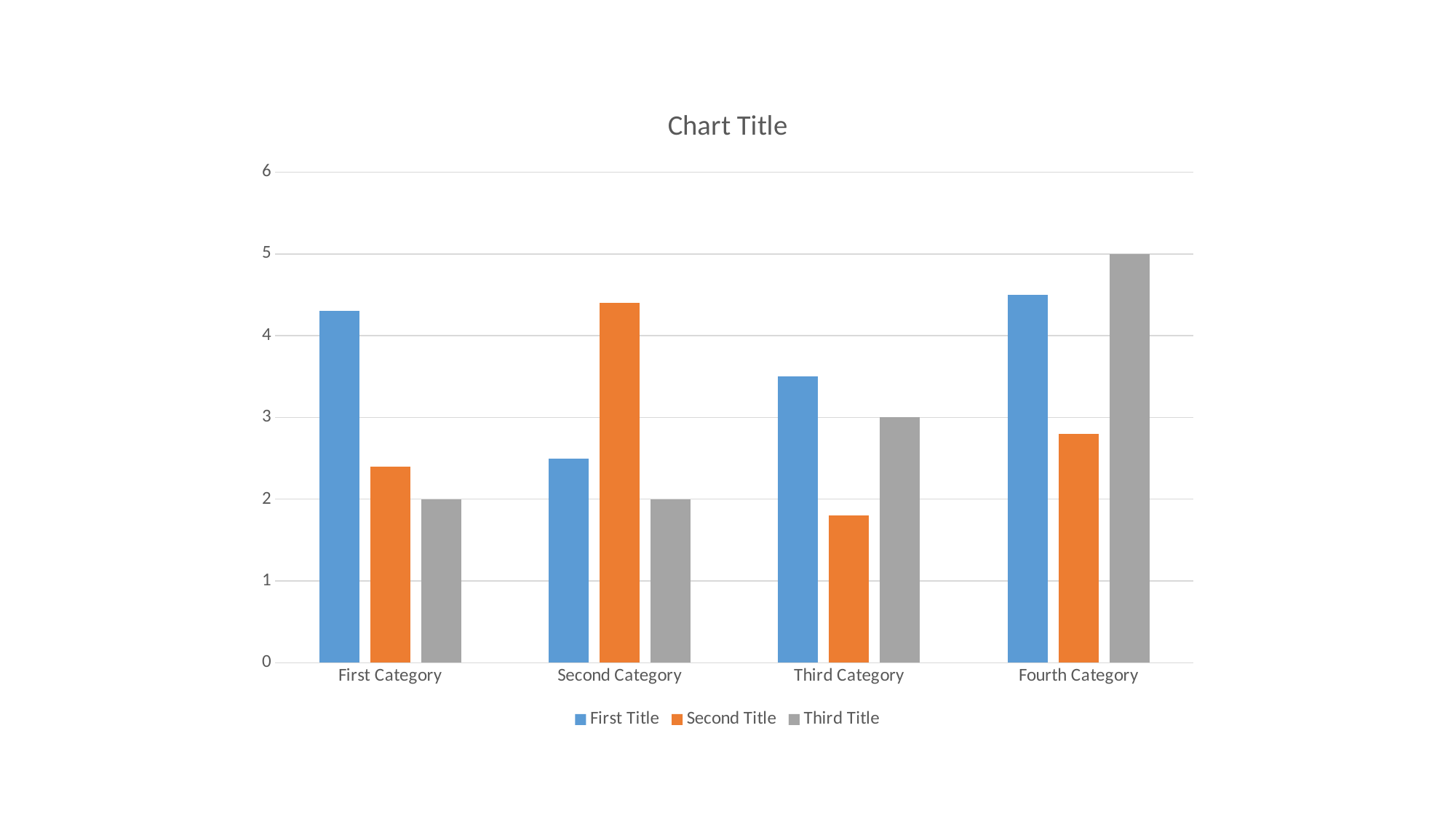

### Chart:

| Category | First Title | Second Title | Third Title |
|---|---|---|---|
| First Category | 4.3 | 2.4 | 2.0 |
| Second Category | 2.5 | 4.4 | 2.0 |
| Third Category | 3.5 | 1.8 | 3.0 |
| Fourth Category | 4.5 | 2.8 | 5.0 |